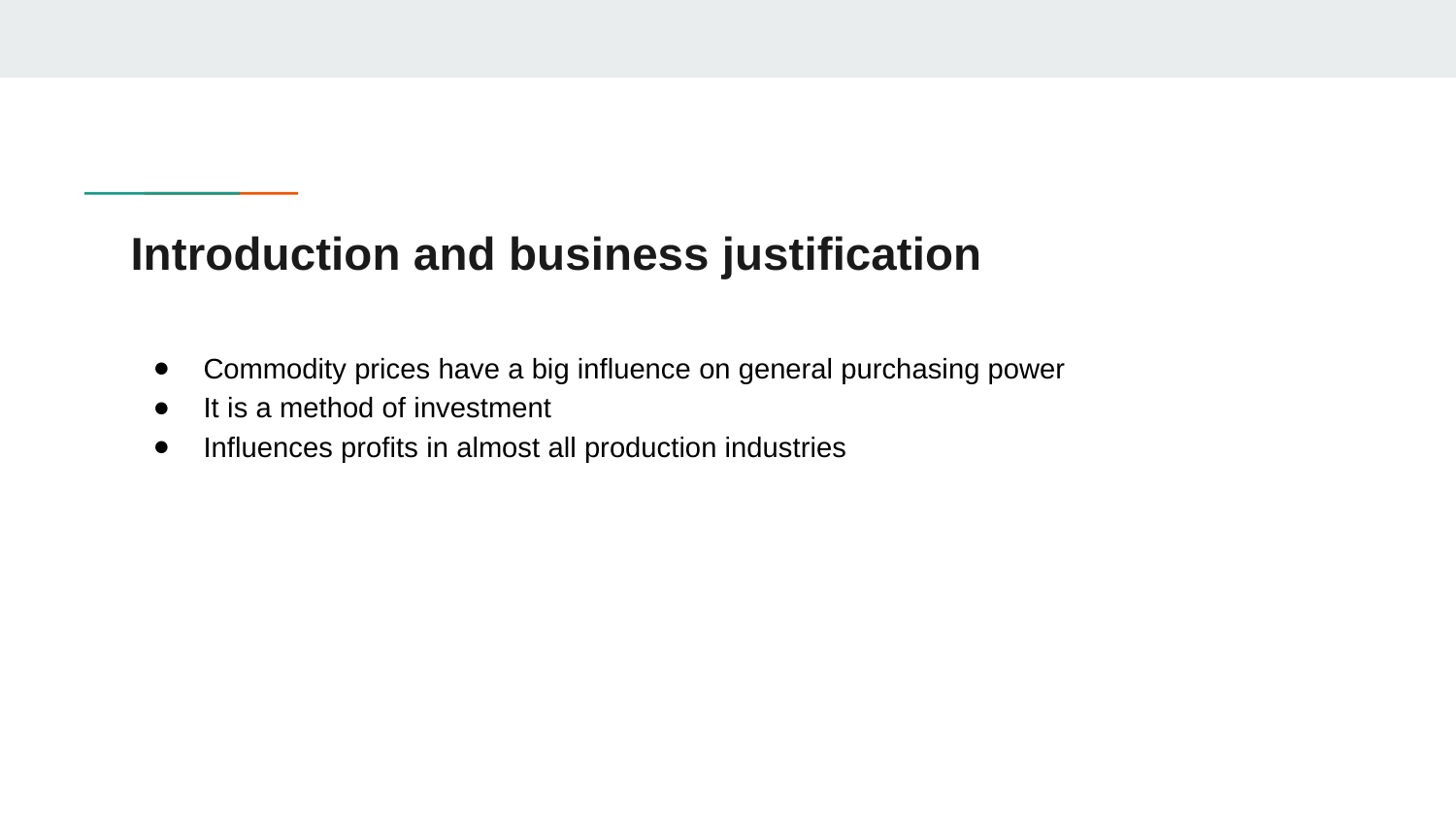

# Introduction and business justification
Commodity prices have a big influence on general purchasing power
It is a method of investment
Influences profits in almost all production industries